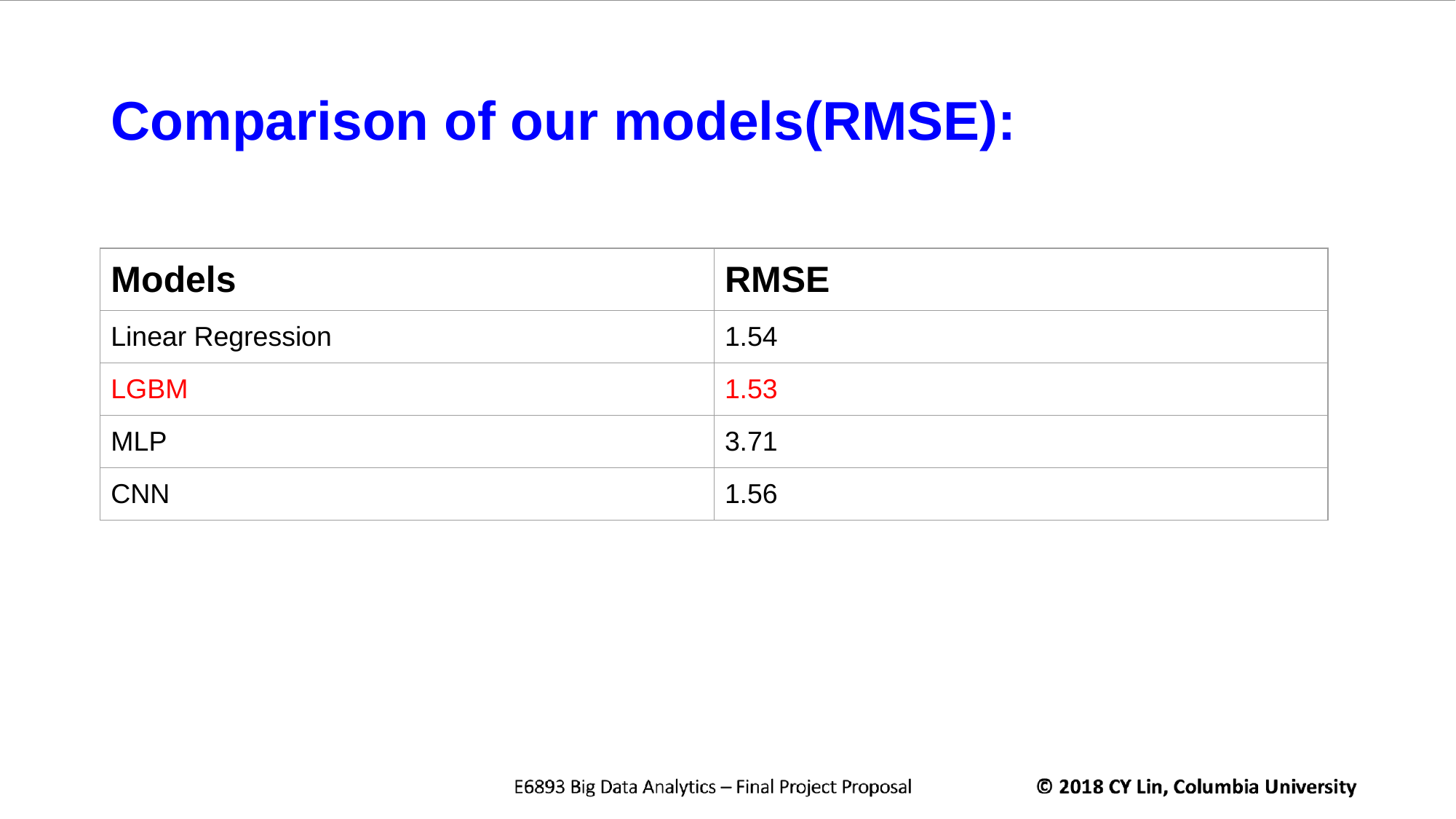

# Comparison of our models(RMSE):
| Models | RMSE |
| --- | --- |
| Linear Regression | 1.54 |
| LGBM | 1.53 |
| MLP | 3.71 |
| CNN | 1.56 |